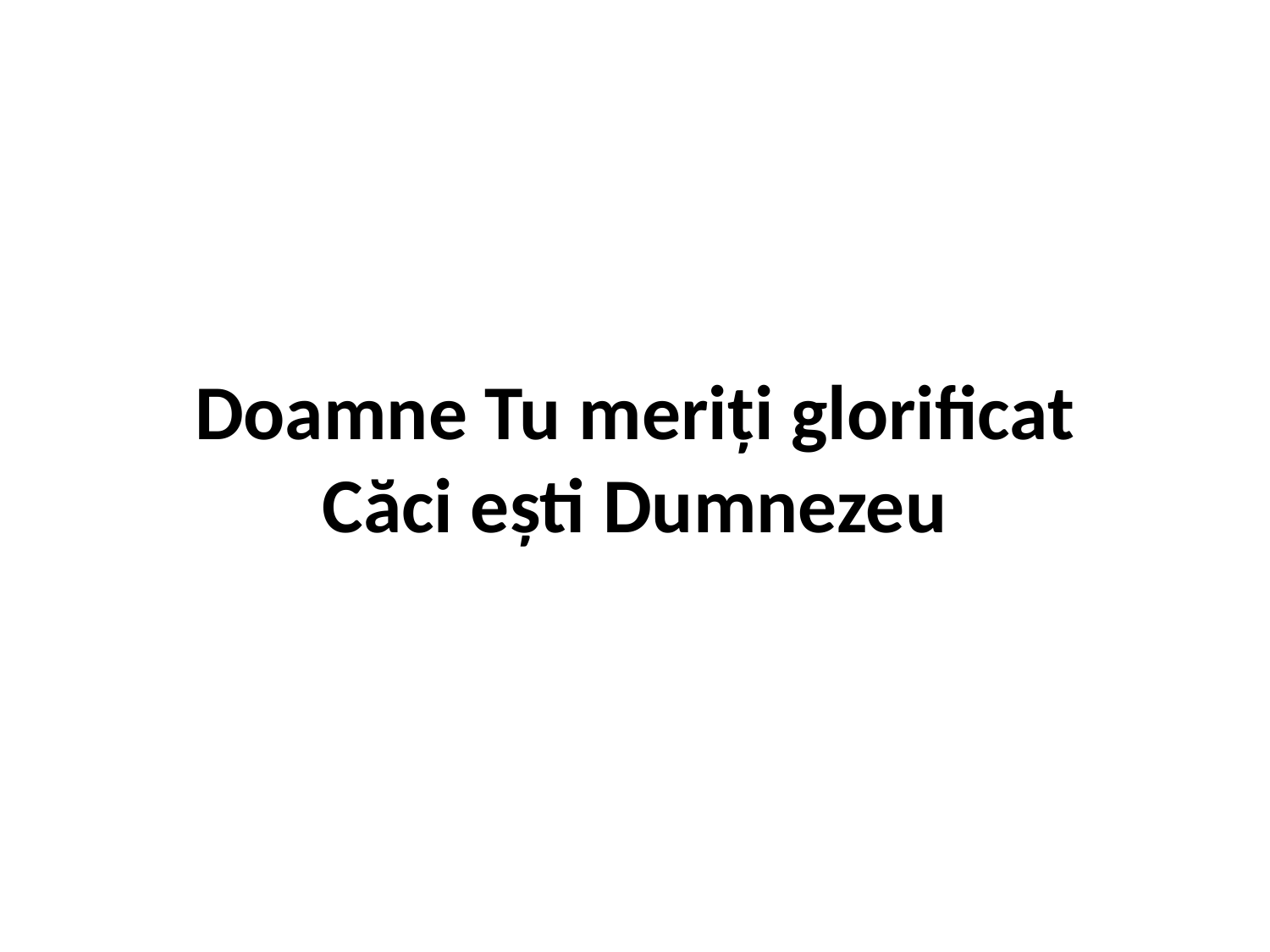

# Doamne Tu meriți glorificat Căci ești Dumnezeu